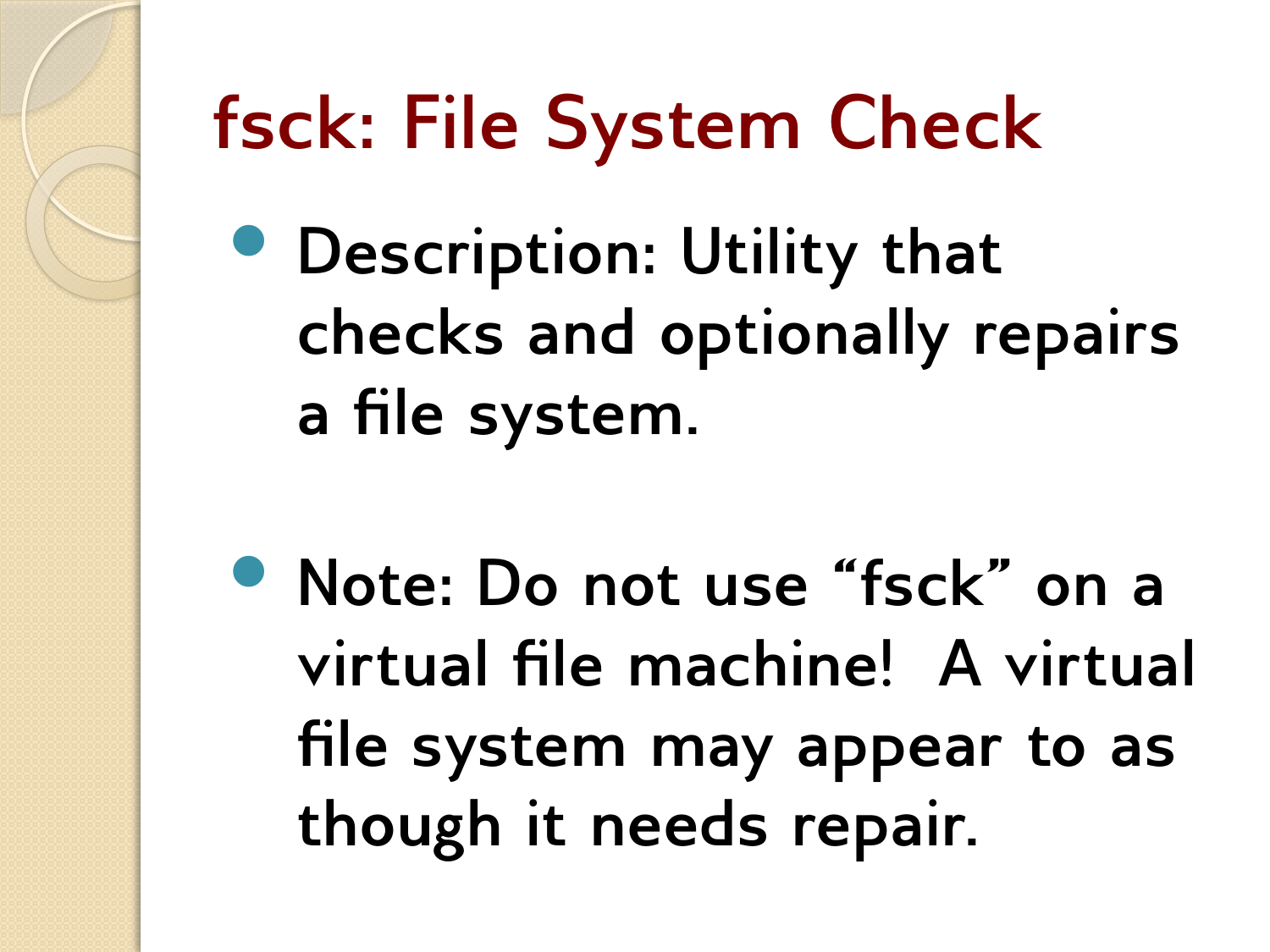

# fsck: File System Check
Description: Utility that checks and optionally repairs a file system.
Note: Do not use “fsck” on a virtual file machine!  A virtual file system may appear to as though it needs repair.